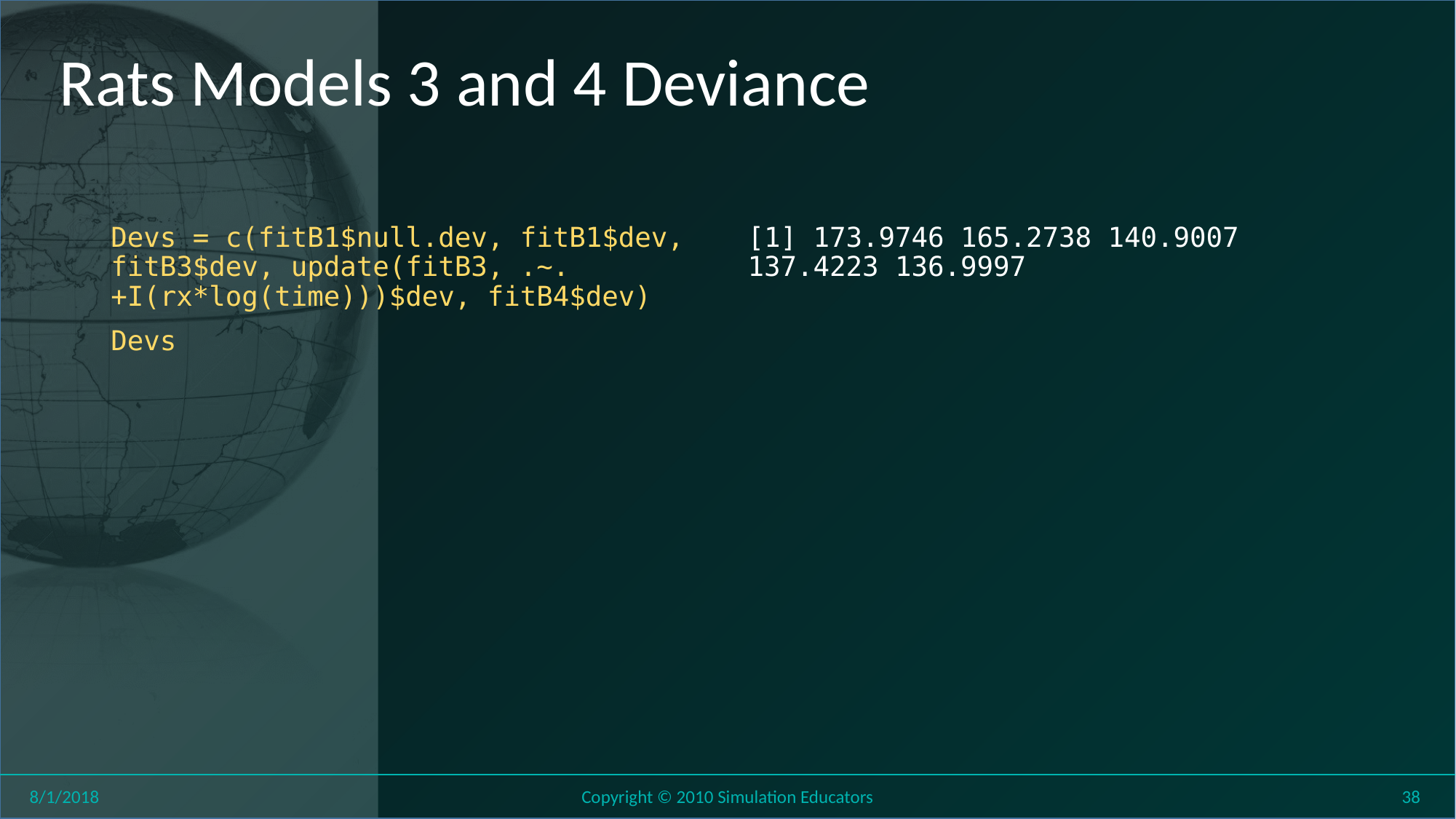

# Rats Models 3 and 4 Deviance
Devs = c(fitB1$null.dev, fitB1$dev, fitB3$dev, update(fitB3, .~.+I(rx*log(time)))$dev, fitB4$dev)
Devs

[1] 173.9746 165.2738 140.9007 137.4223 136.9997
8/1/2018
Copyright © 2010 Simulation Educators
38